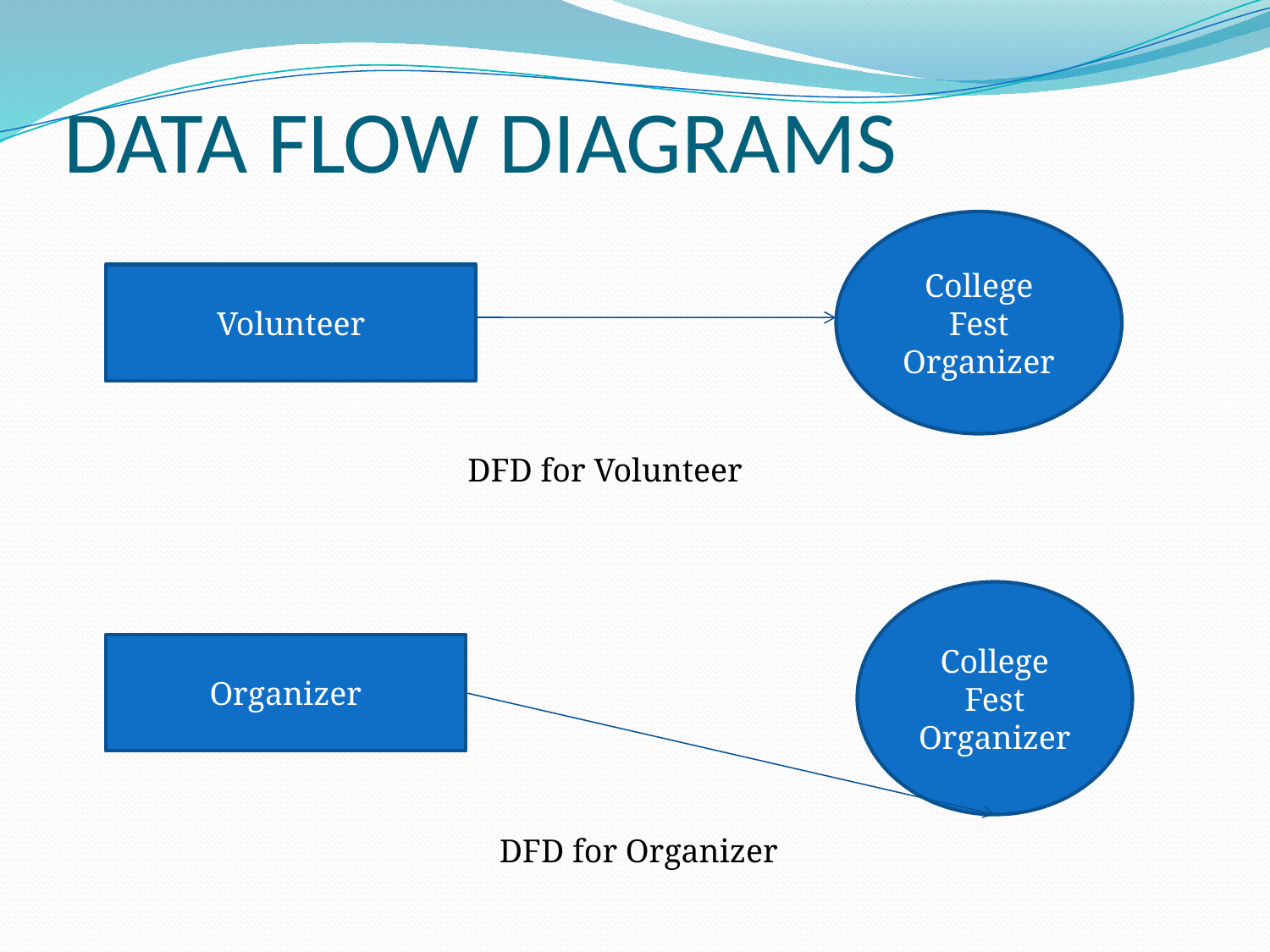

# DATA FLOW DIAGRAMS

College Fest
Organizer
Volunteer
DFD for Volunteer
College Fest
Organizer
Organizer
DFD for Organizer